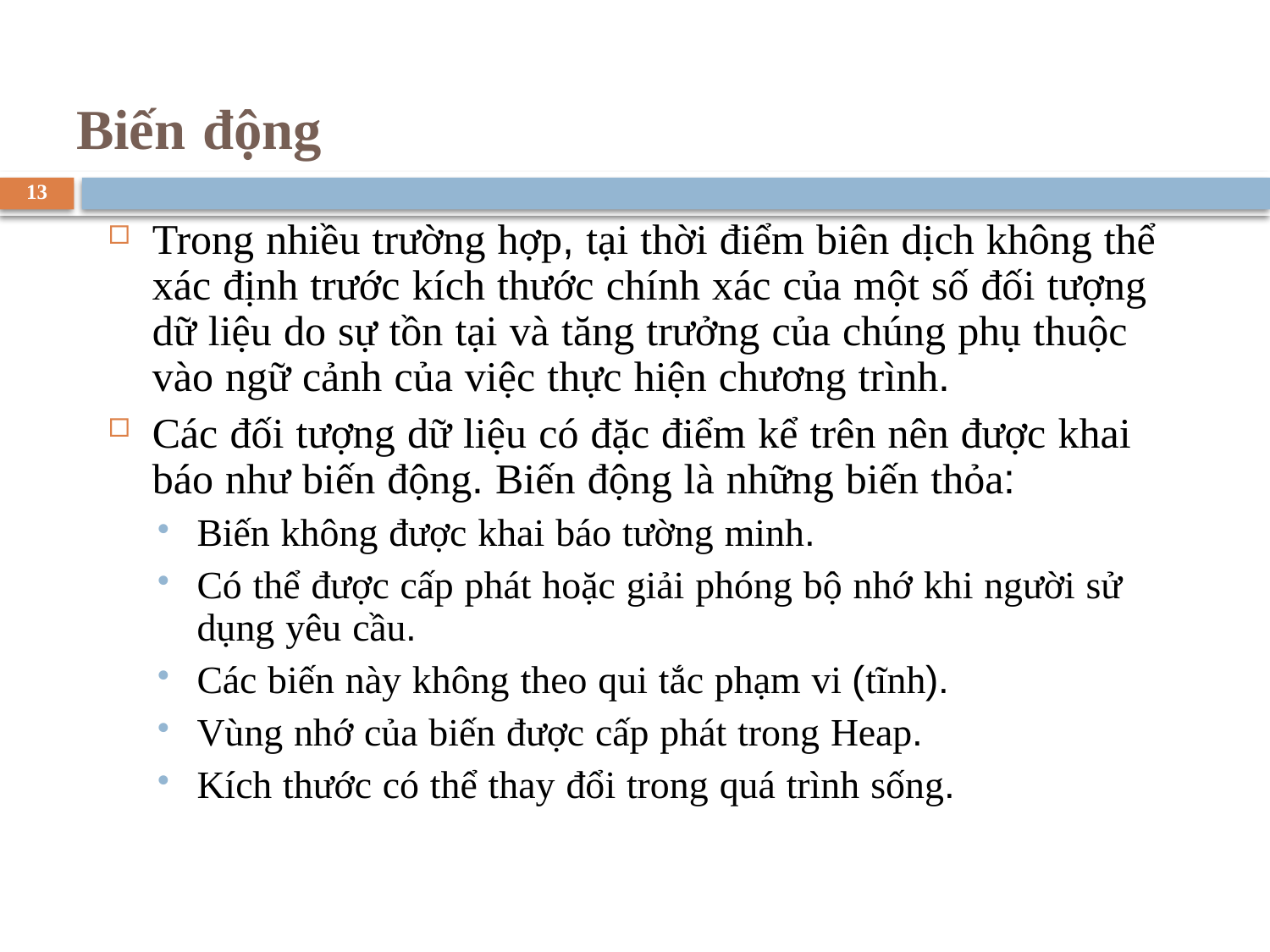

# Biến động
13
Trong nhiều trường hợp, tại thời điểm biên dịch không thể xác định trước kích thước chính xác của một số đối tượng dữ liệu do sự tồn tại và tăng trưởng của chúng phụ thuộc vào ngữ cảnh của việc thực hiện chương trình.
Các đối tượng dữ liệu có đặc điểm kể trên nên được khai báo như biến động. Biến động là những biến thỏa:
Biến không được khai báo tường minh.
Có thể được cấp phát hoặc giải phóng bộ nhớ khi người sử dụng yêu cầu.
Các biến này không theo qui tắc phạm vi (tĩnh).
Vùng nhớ của biến được cấp phát trong Heap.
Kích thước có thể thay đổi trong quá trình sống.